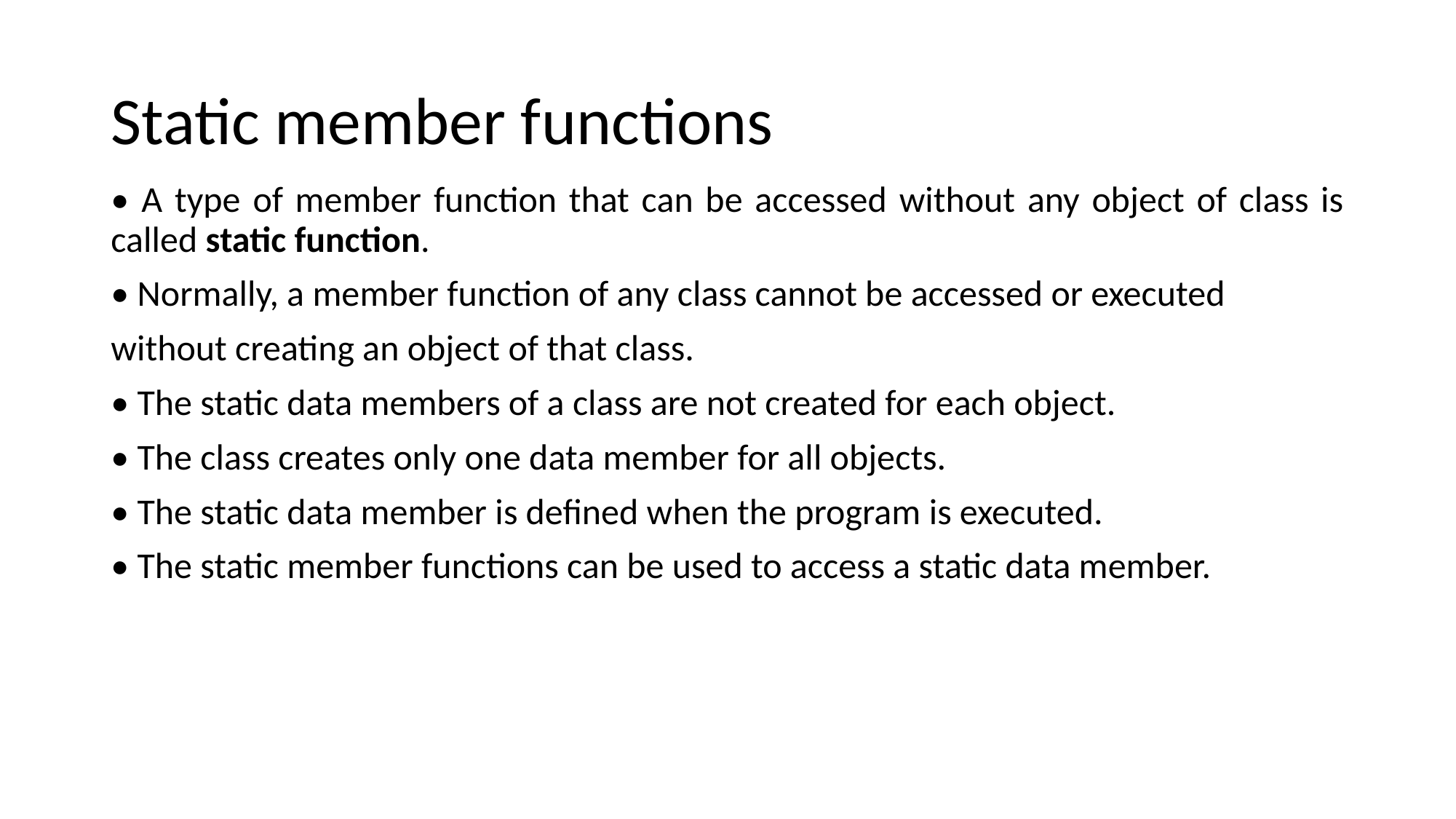

# Static member functions
• A type of member function that can be accessed without any object of class is called static function.
• Normally, a member function of any class cannot be accessed or executed
without creating an object of that class.
• The static data members of a class are not created for each object.
• The class creates only one data member for all objects.
• The static data member is defined when the program is executed.
• The static member functions can be used to access a static data member.